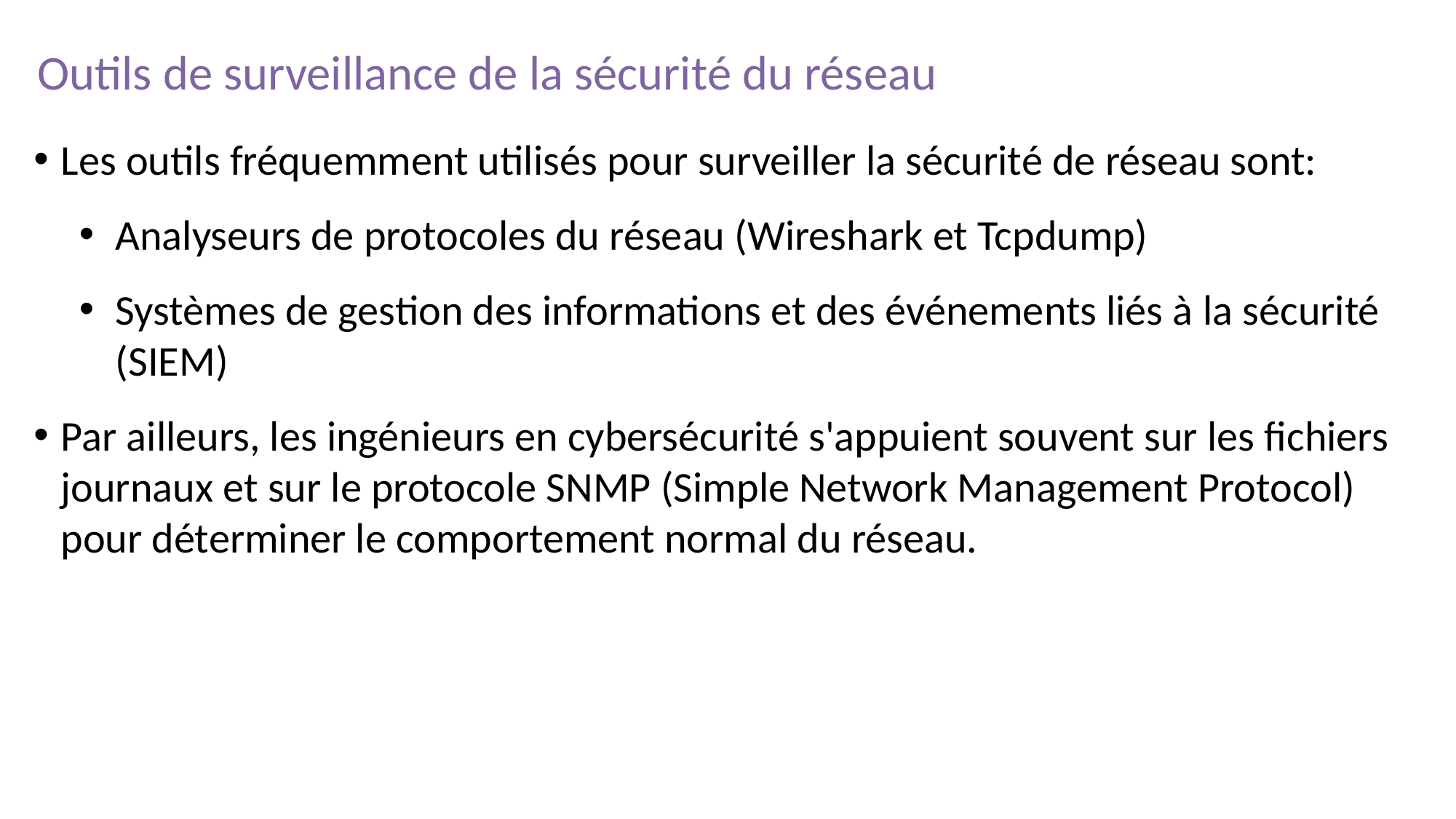

Outils de surveillance de la sécurité du réseau
Les outils fréquemment utilisés pour surveiller la sécurité de réseau sont:
Analyseurs de protocoles du réseau (Wireshark et Tcpdump)
Systèmes de gestion des informations et des événements liés à la sécurité (SIEM)
Par ailleurs, les ingénieurs en cybersécurité s'appuient souvent sur les fichiers journaux et sur le protocole SNMP (Simple Network Management Protocol) pour déterminer le comportement normal du réseau.